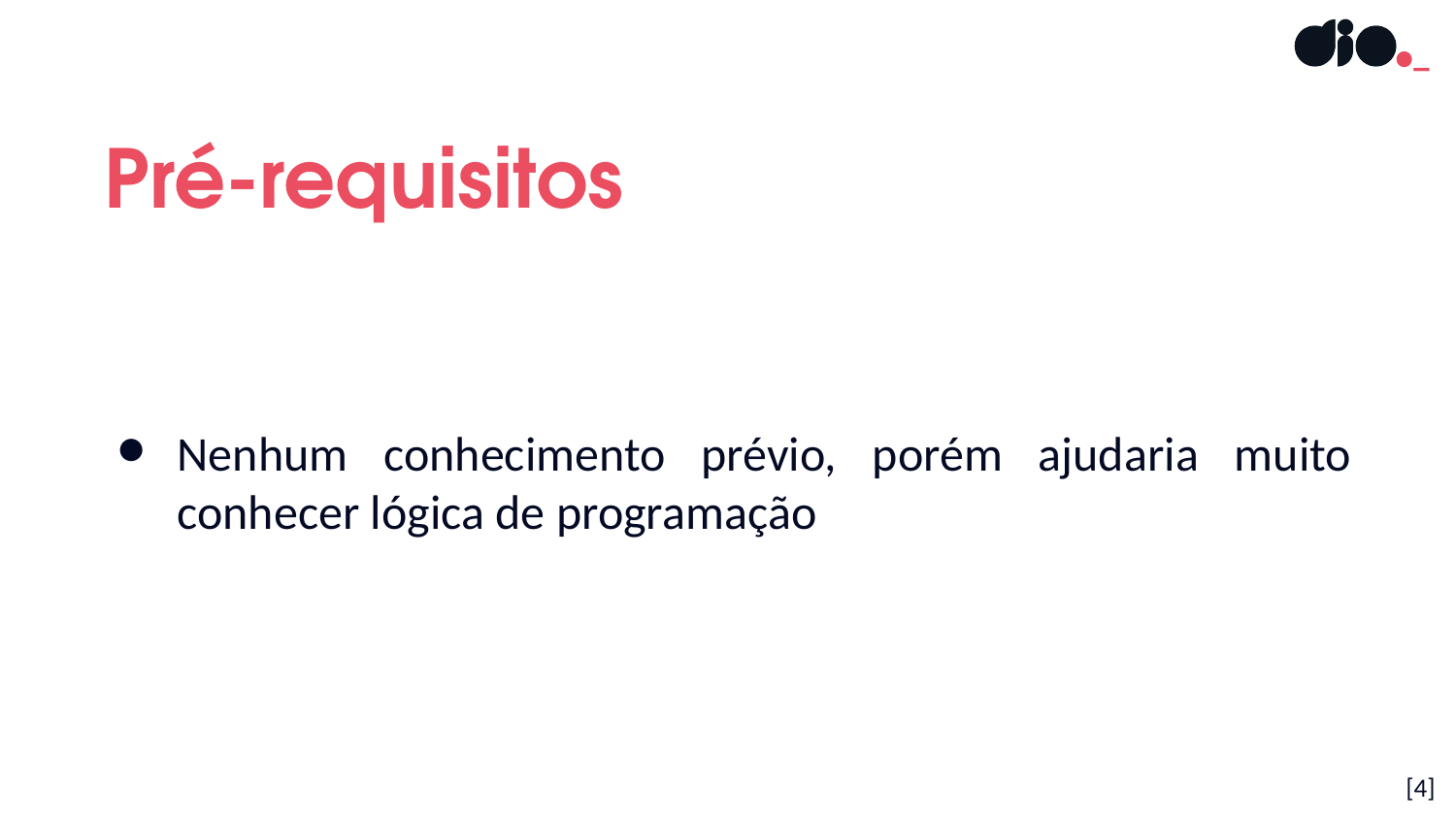

Pré-requisitos
Nenhum conhecimento prévio, porém ajudaria muito conhecer lógica de programação
[4]